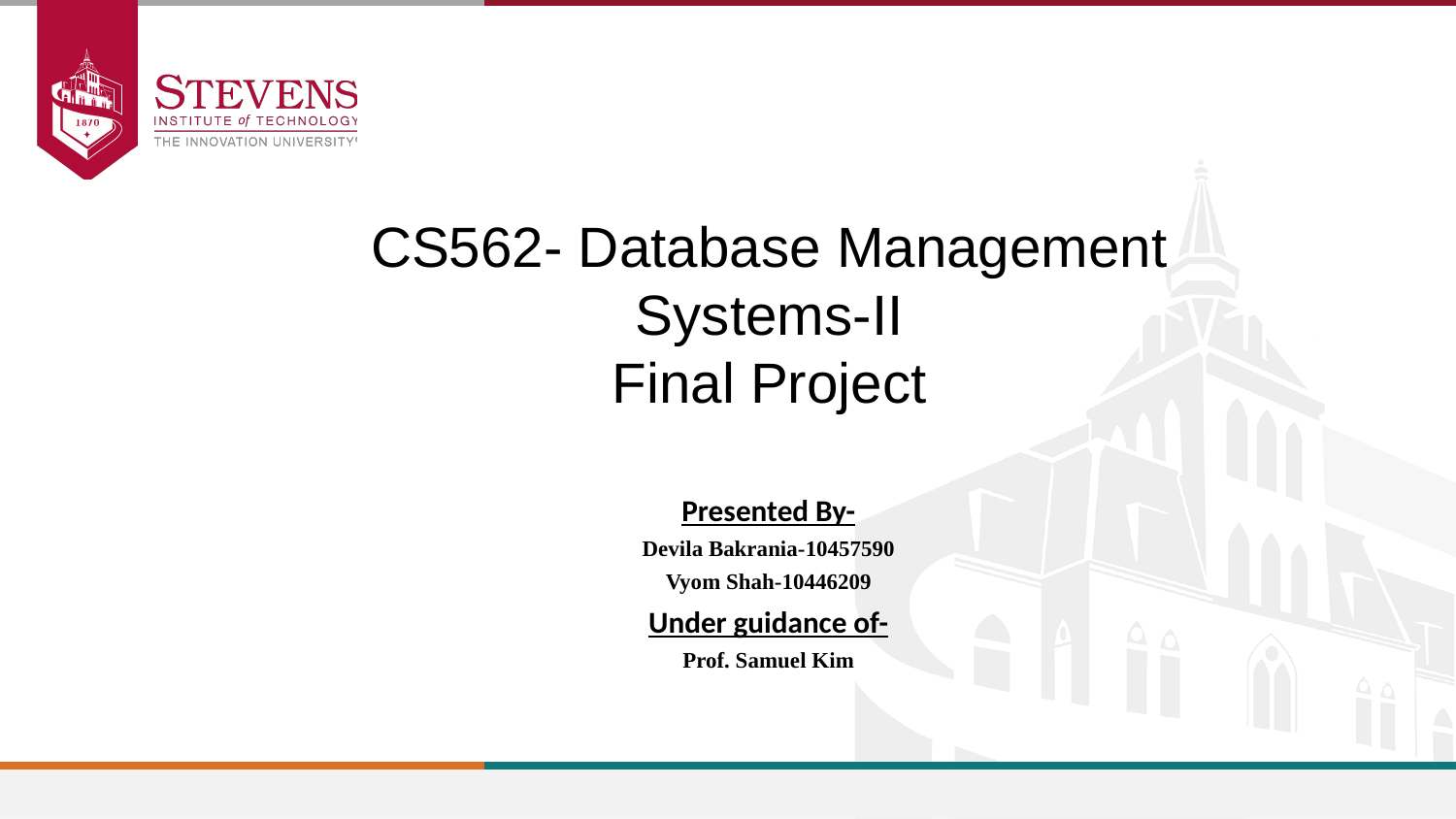

CS562- Database Management Systems-II
Final Project

Presented By-
Devila Bakrania-10457590
Vyom Shah-10446209
Under guidance of-
Prof. Samuel Kim